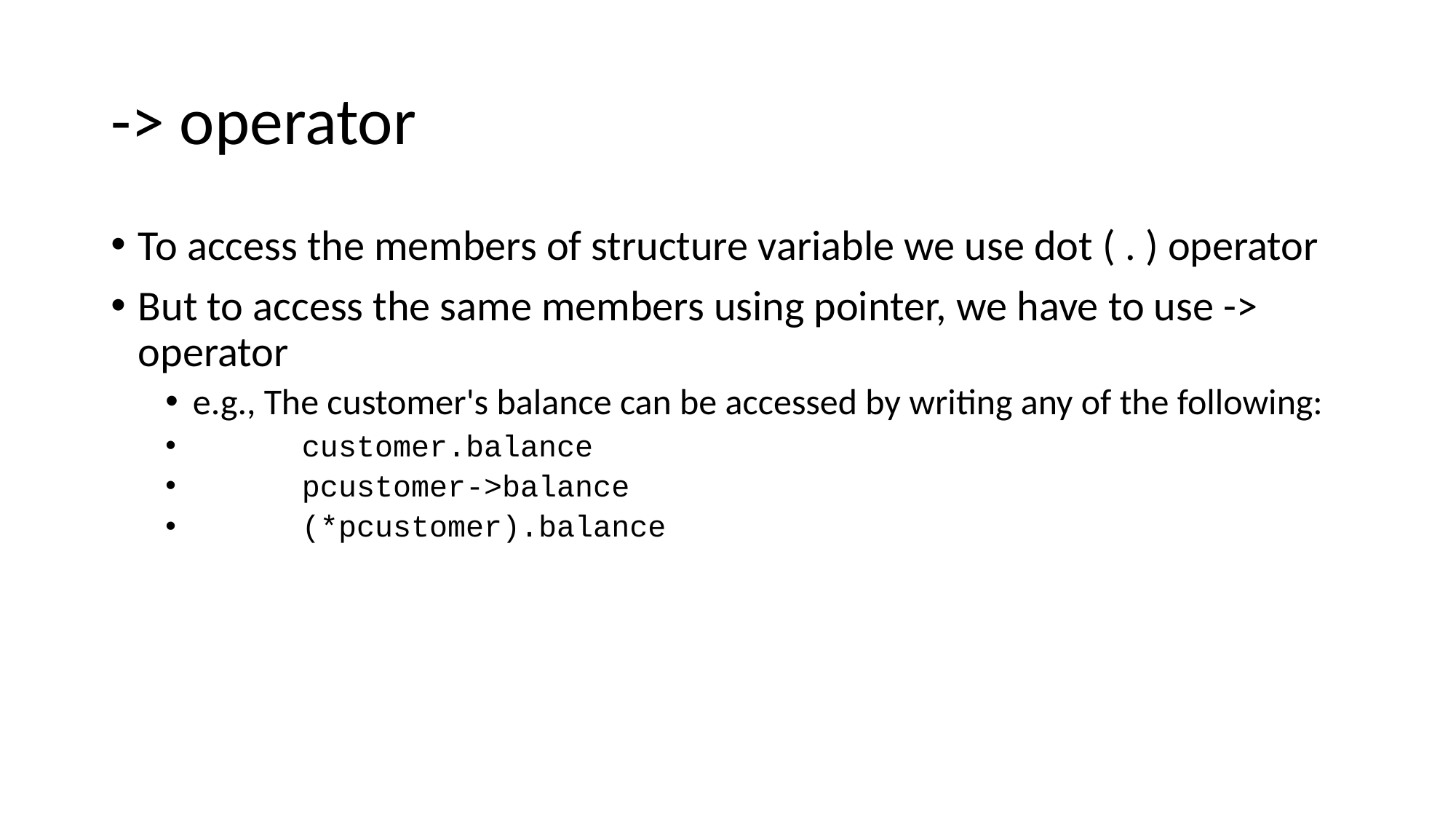

# -> operator
To access the members of structure variable we use dot ( . ) operator
But to access the same members using pointer, we have to use -> operator
e.g., The customer's balance can be accessed by writing any of the following:
	customer.balance
	pcustomer->balance
	(*pcustomer).balance